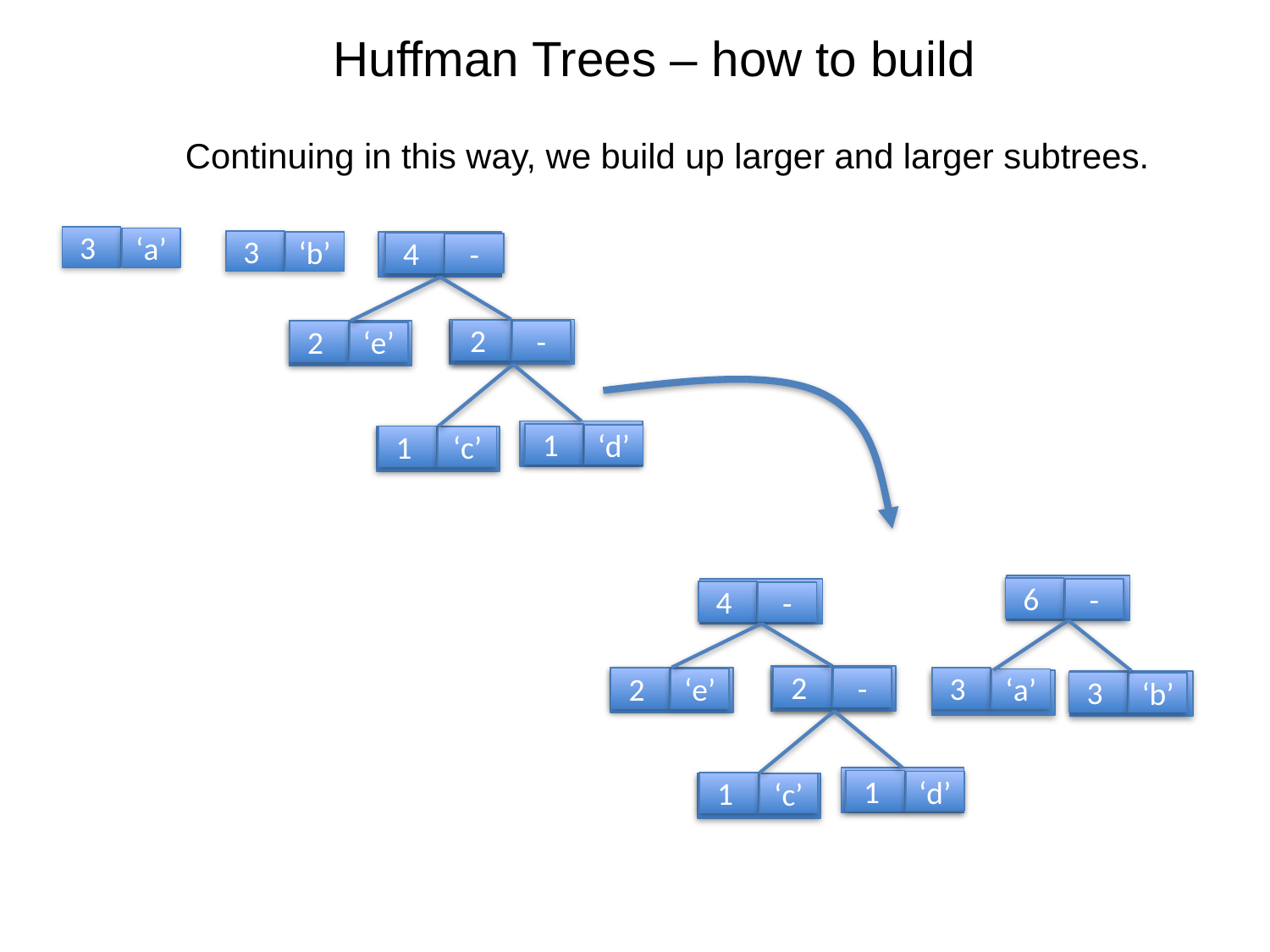

Huffman Trees – how to build
Continuing in this way, we build up larger and larger subtrees.
3
‘a’
3
‘b’

4
-

2
-

2
‘e’

1
‘d’
1
‘c’

6
-

4
-

2
-

2
‘e’
3
‘a’

3
‘b’

1
‘d’
1
‘c’